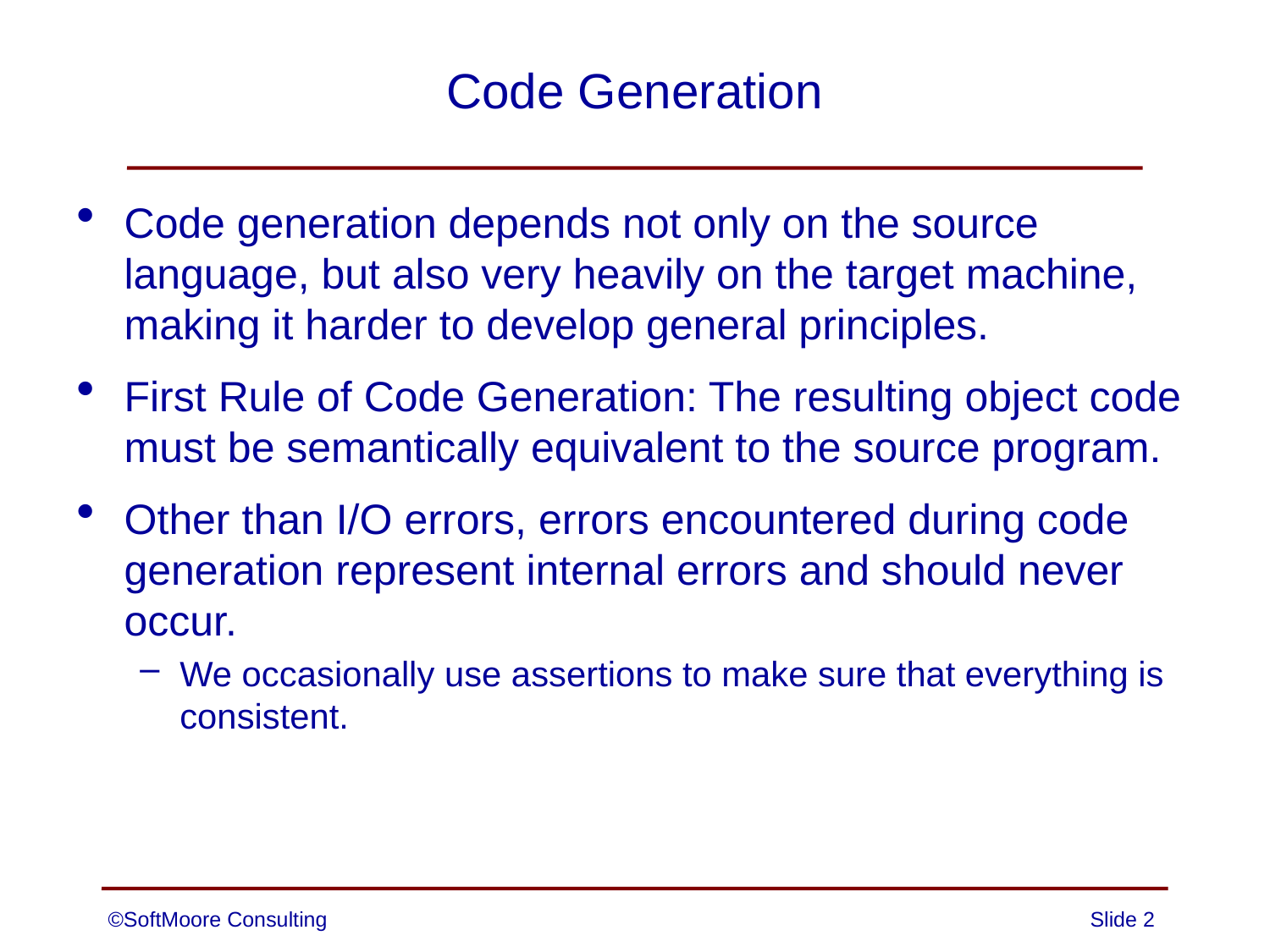

# Code Generation
Code generation depends not only on the source language, but also very heavily on the target machine, making it harder to develop general principles.
First Rule of Code Generation: The resulting object code must be semantically equivalent to the source program.
Other than I/O errors, errors encountered during code generation represent internal errors and should never occur.
We occasionally use assertions to make sure that everything is consistent.
©SoftMoore Consulting
Slide 2